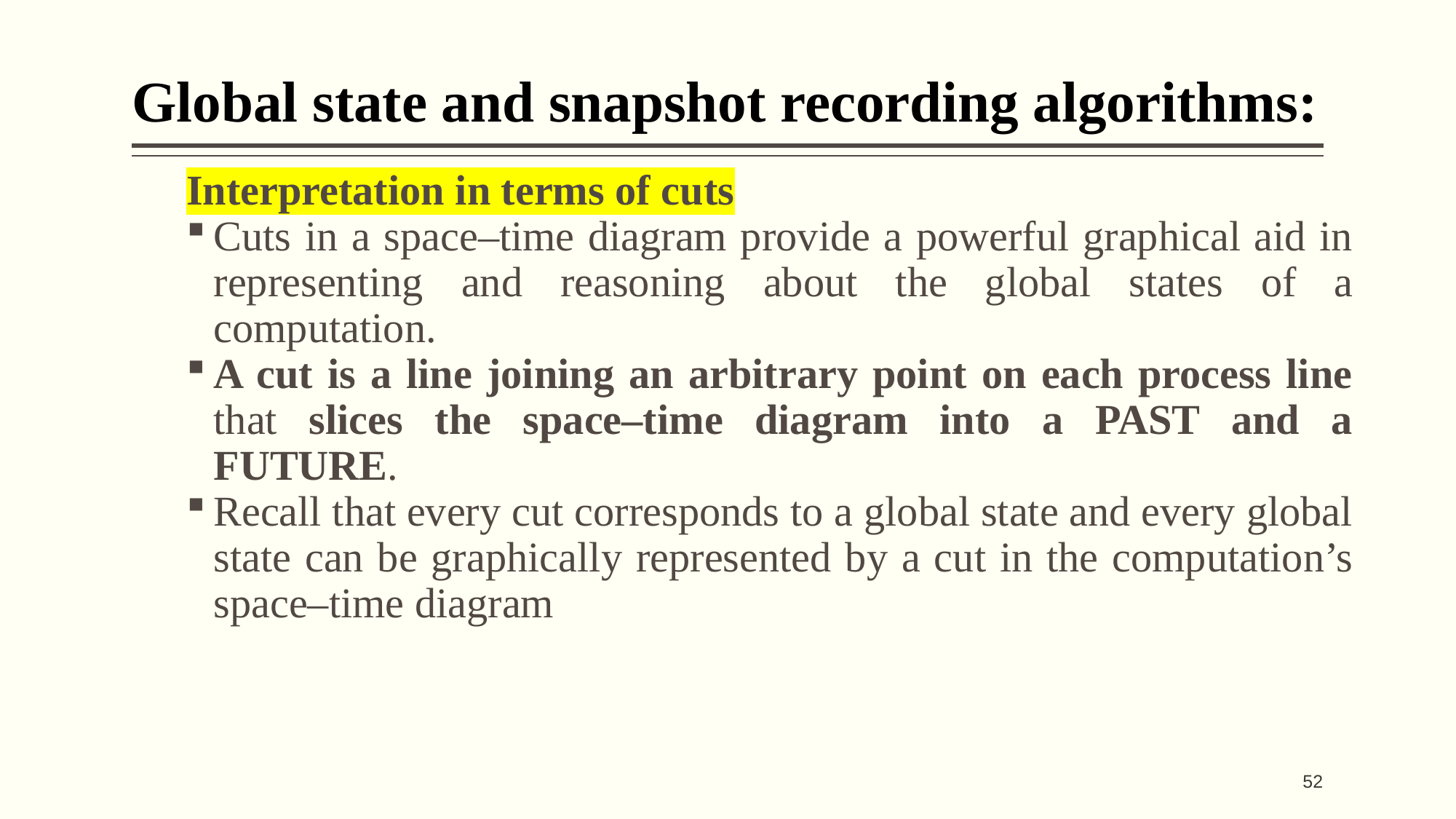

# Global state and snapshot recording algorithms:
Interpretation in terms of cuts
Cuts in a space–time diagram provide a powerful graphical aid in representing and reasoning about the global states of a computation.
A cut is a line joining an arbitrary point on each process line that slices the space–time diagram into a PAST and a FUTURE.
Recall that every cut corresponds to a global state and every global state can be graphically represented by a cut in the computation’s space–time diagram

52